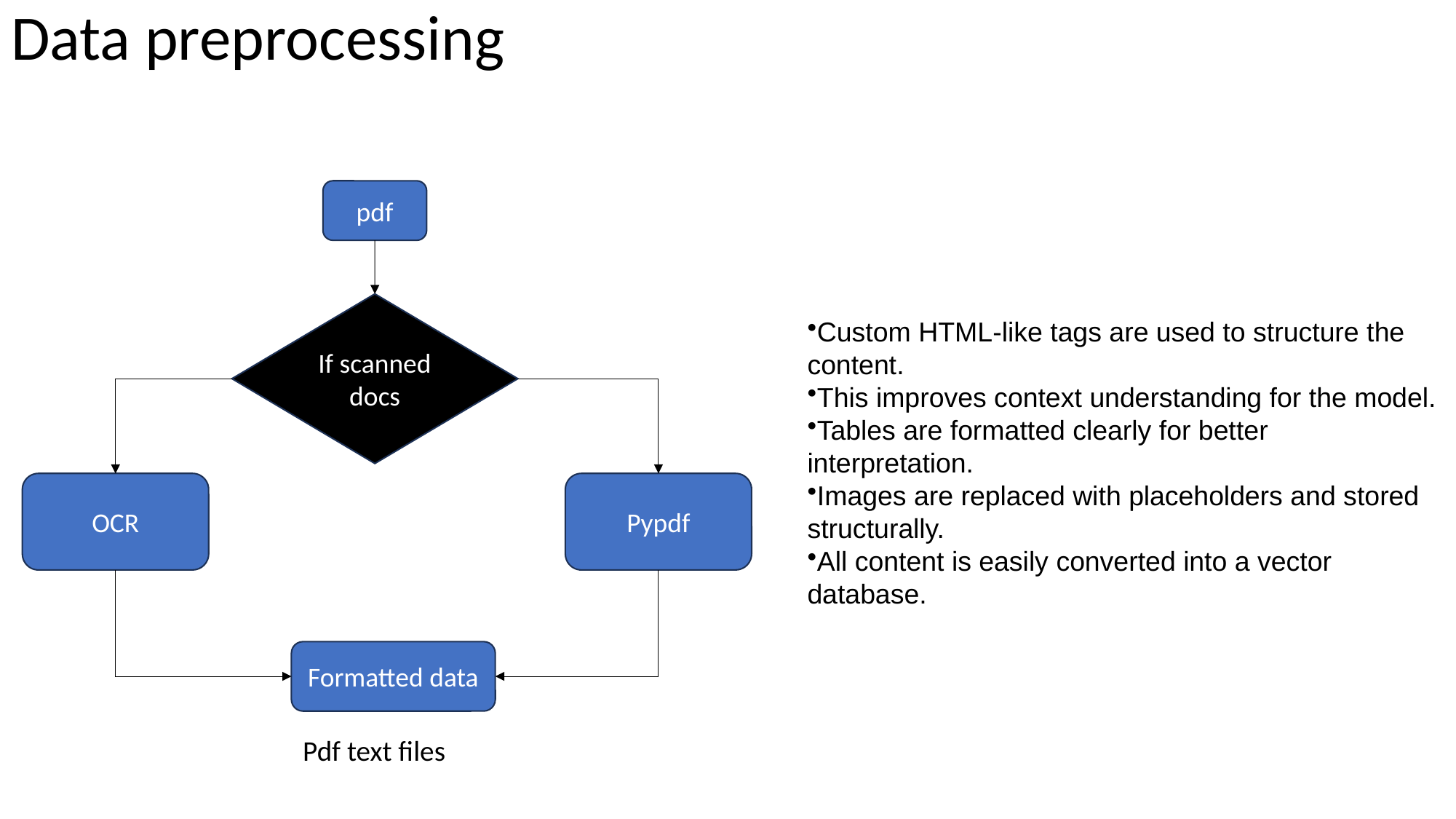

# Data preprocessing

pdf
If scanned docs
Custom HTML-like tags are used to structure the content.
This improves context understanding for the model.
Tables are formatted clearly for better interpretation.
Images are replaced with placeholders and stored structurally.
All content is easily converted into a vector database.
OCR
Pypdf
Formatted data
Pdf text files